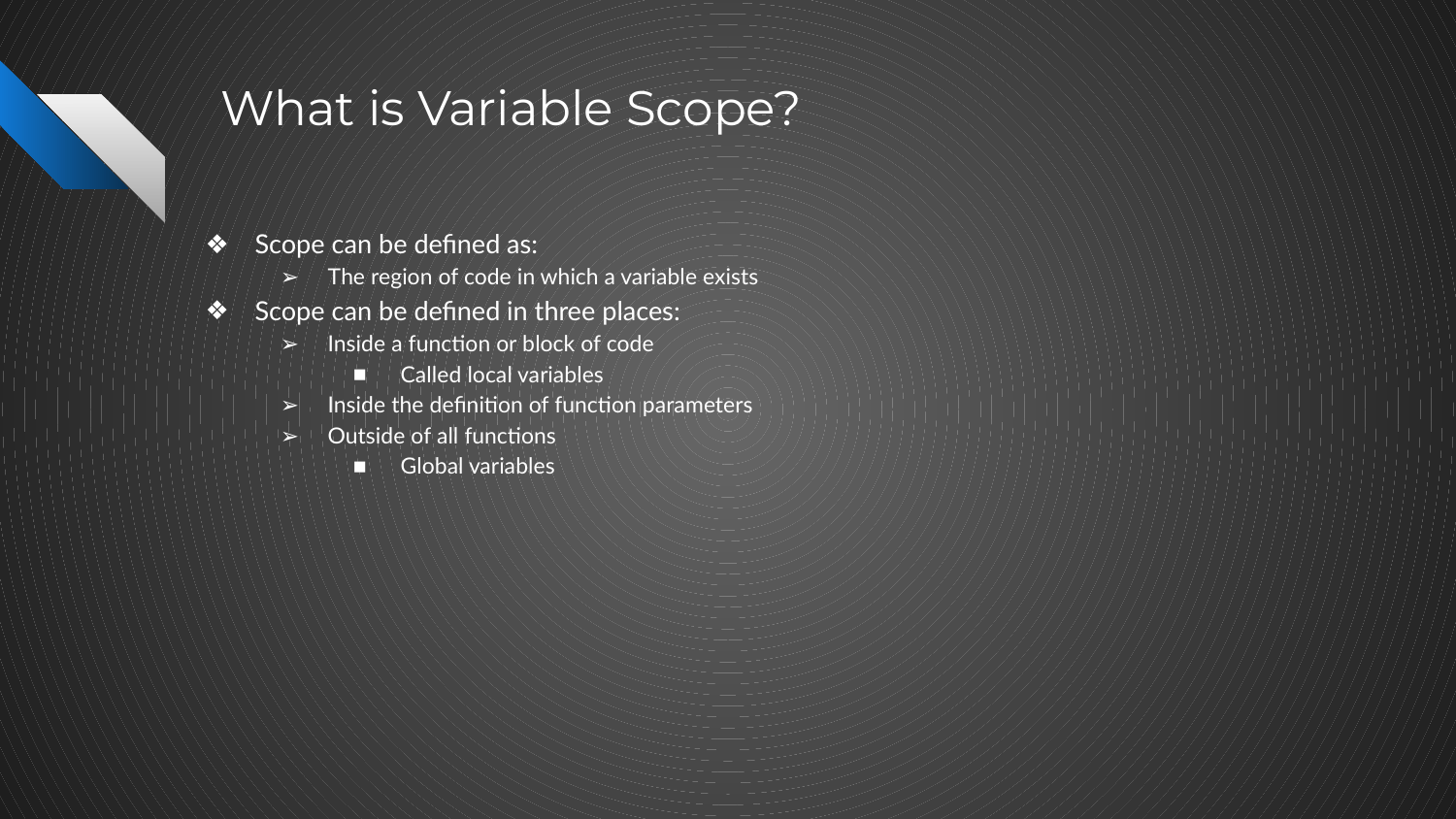

# What is Variable Scope?
Scope can be defined as:
The region of code in which a variable exists
Scope can be defined in three places:
Inside a function or block of code
Called local variables
Inside the definition of function parameters
Outside of all functions
Global variables